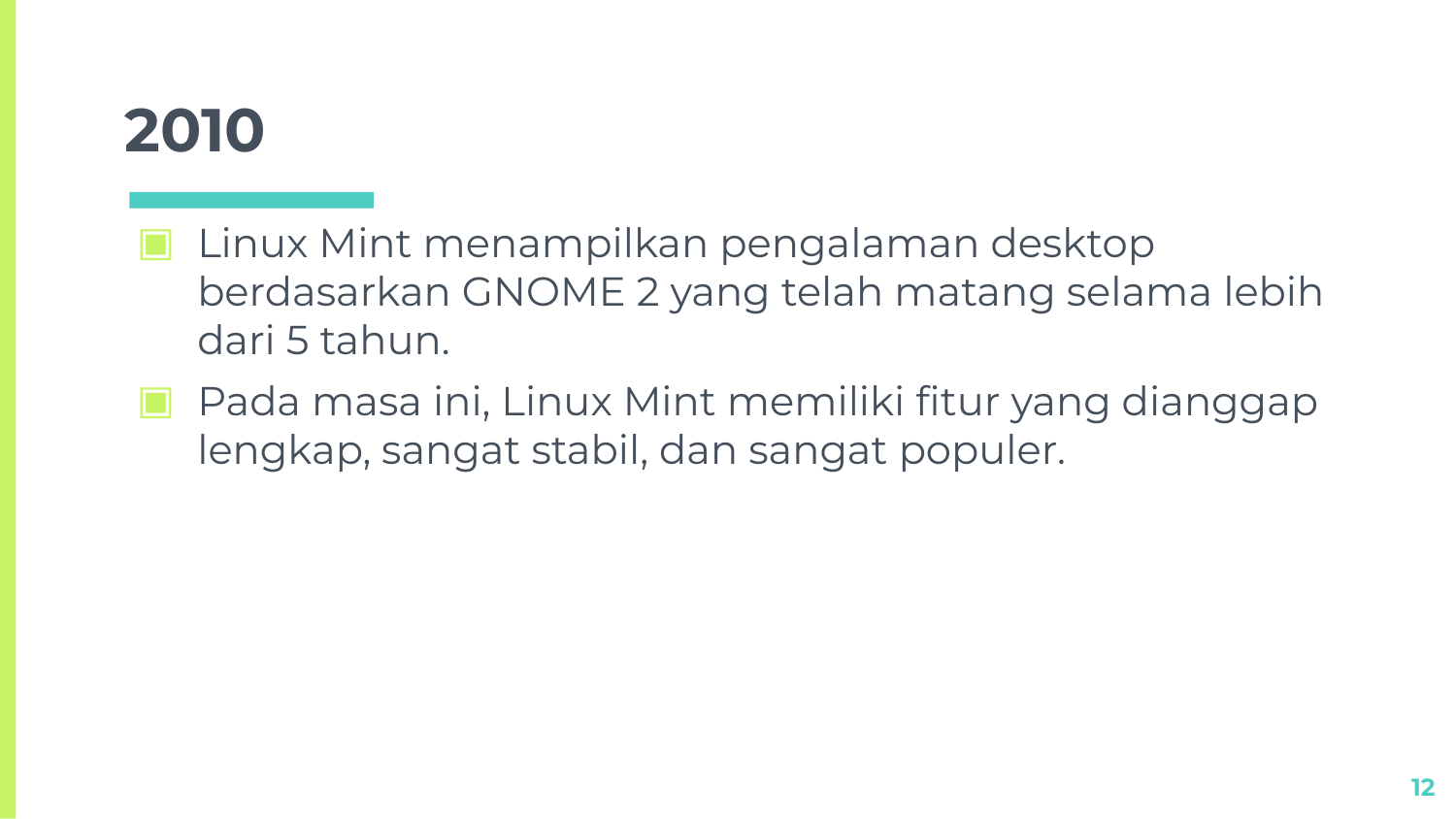

# 2010
Linux Mint menampilkan pengalaman desktop berdasarkan GNOME 2 yang telah matang selama lebih dari 5 tahun.
Pada masa ini, Linux Mint memiliki fitur yang dianggap lengkap, sangat stabil, dan sangat populer.
12